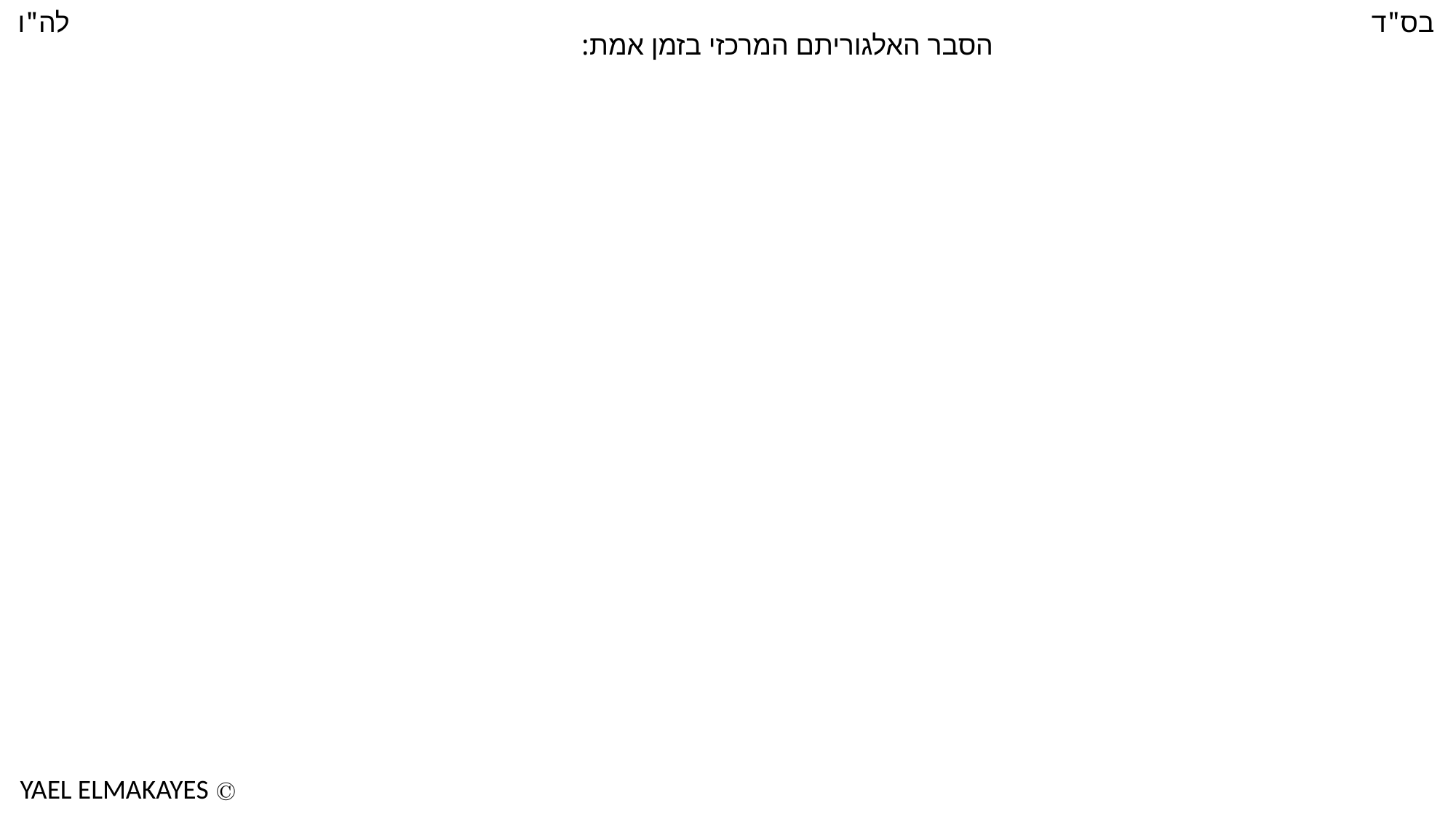

לה"ו
בס"ד
הסבר האלגוריתם המרכזי בזמן אמת:
© YAEL ELMAKAYES